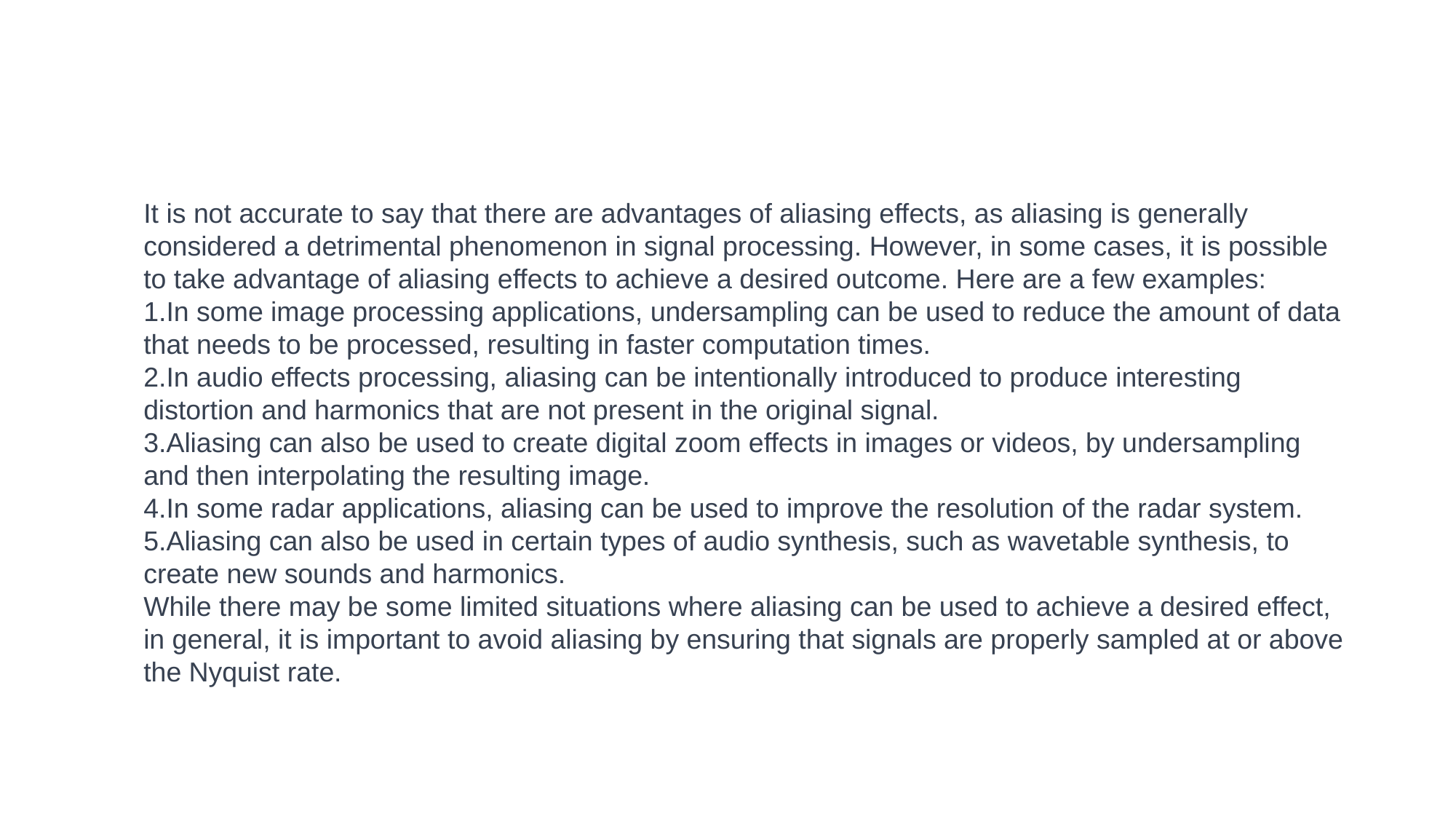

It is not accurate to say that there are advantages of aliasing effects, as aliasing is generally considered a detrimental phenomenon in signal processing. However, in some cases, it is possible to take advantage of aliasing effects to achieve a desired outcome. Here are a few examples:
In some image processing applications, undersampling can be used to reduce the amount of data that needs to be processed, resulting in faster computation times.
In audio effects processing, aliasing can be intentionally introduced to produce interesting distortion and harmonics that are not present in the original signal.
Aliasing can also be used to create digital zoom effects in images or videos, by undersampling and then interpolating the resulting image.
In some radar applications, aliasing can be used to improve the resolution of the radar system.
Aliasing can also be used in certain types of audio synthesis, such as wavetable synthesis, to create new sounds and harmonics.
While there may be some limited situations where aliasing can be used to achieve a desired effect, in general, it is important to avoid aliasing by ensuring that signals are properly sampled at or above the Nyquist rate.